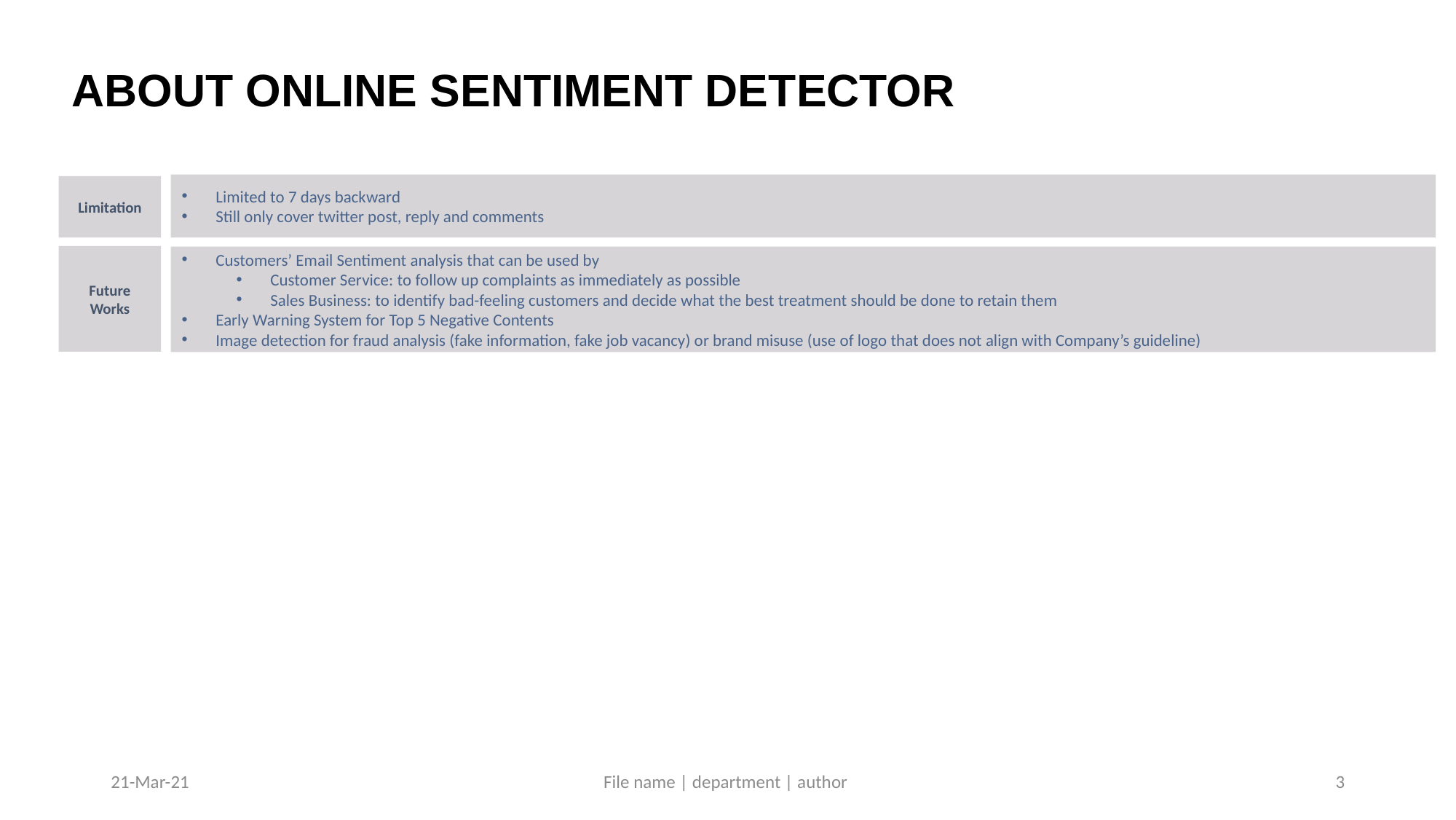

# ABOUT ONLINE SENTIMENT DETECTOR
Limited to 7 days backward
Still only cover twitter post, reply and comments
Limitation
Future Works
Customers’ Email Sentiment analysis that can be used by
Customer Service: to follow up complaints as immediately as possible
Sales Business: to identify bad-feeling customers and decide what the best treatment should be done to retain them
Early Warning System for Top 5 Negative Contents
Image detection for fraud analysis (fake information, fake job vacancy) or brand misuse (use of logo that does not align with Company’s guideline)
21-Mar-21
File name | department | author
3